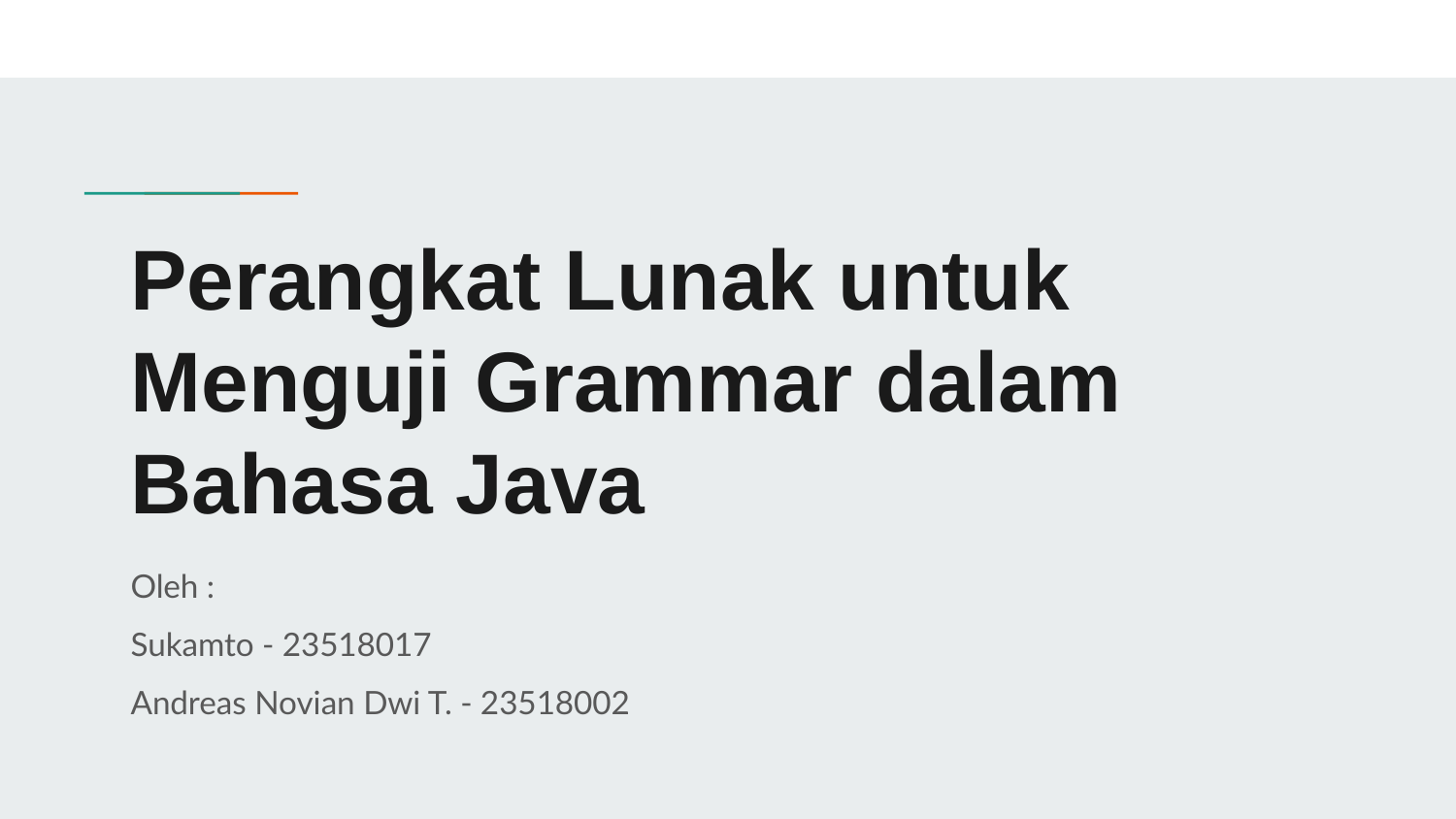

# Perangkat Lunak untuk Menguji Grammar dalam Bahasa Java
Oleh :
Sukamto - 23518017
Andreas Novian Dwi T. - 23518002